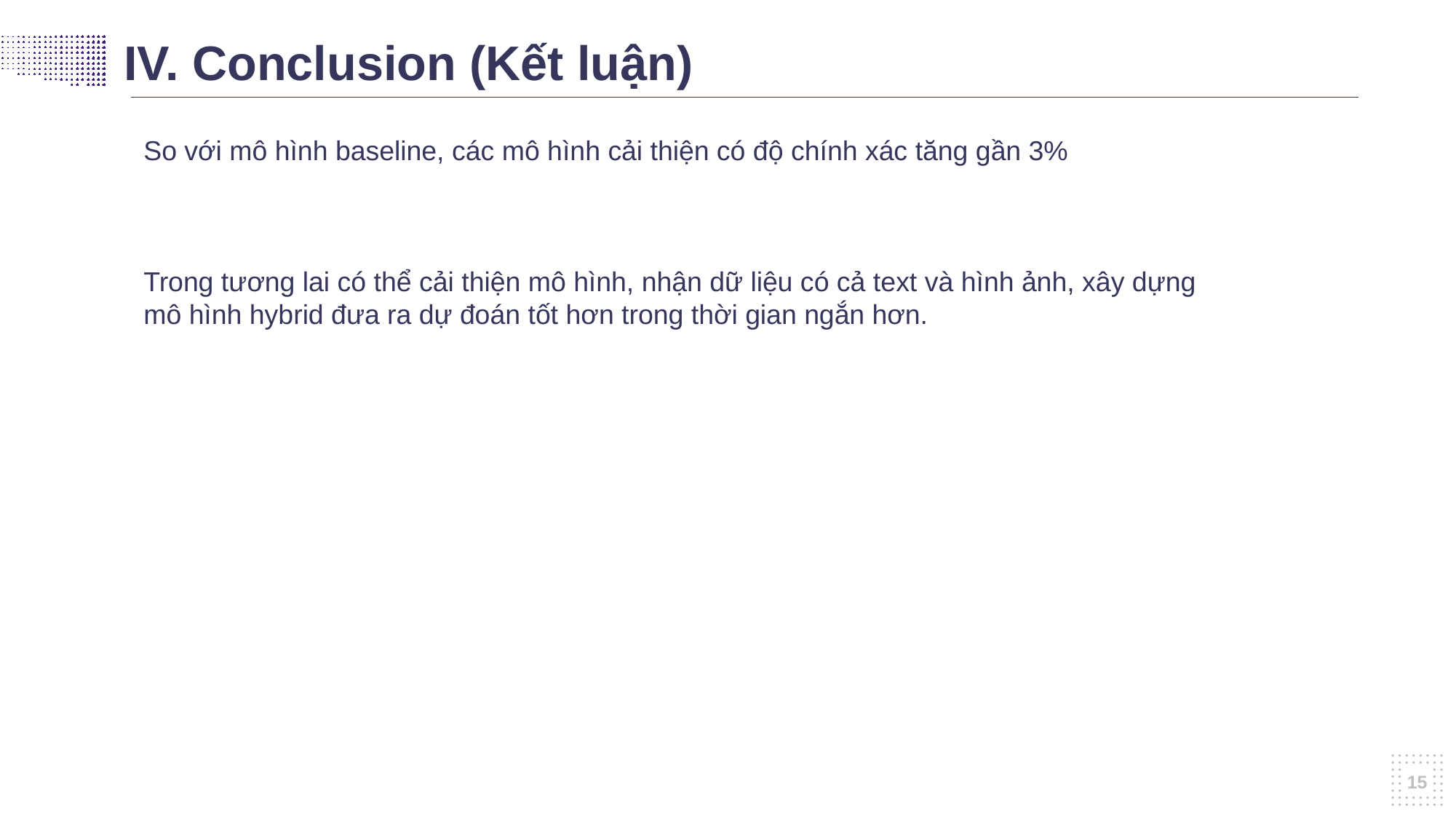

IV. Conclusion (Kết luận)
So với mô hình baseline, các mô hình cải thiện có độ chính xác tăng gần 3%

Trong tương lai có thể cải thiện mô hình, nhận dữ liệu có cả text và hình ảnh, xây dựng mô hình hybrid đưa ra dự đoán tốt hơn trong thời gian ngắn hơn.
15